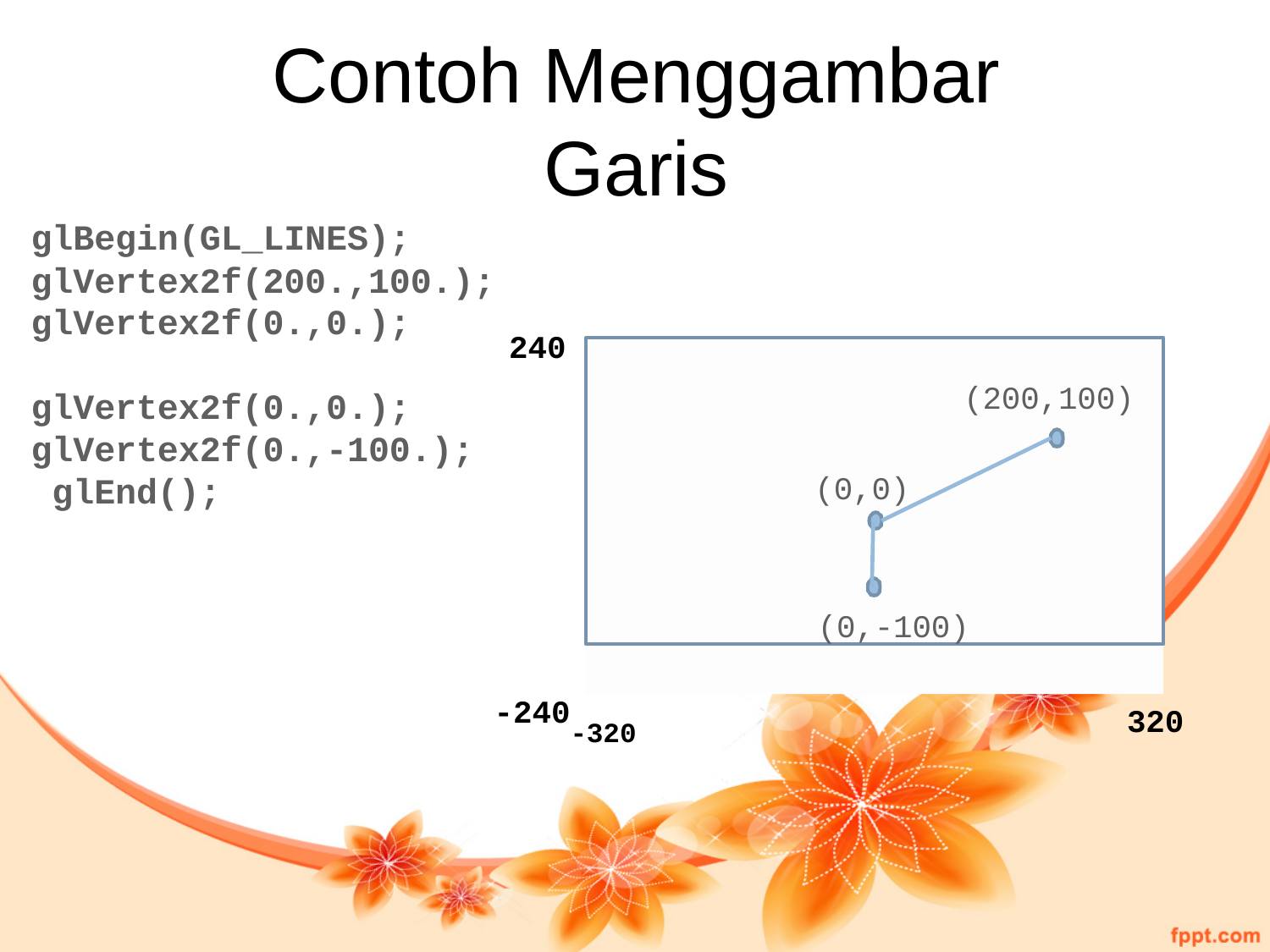

# Contoh Menggambar Garis
glBegin(GL_LINES);  glVertex2f(200.,100.);
glVertex2f(0.,0.);
240

(200,100)

(0,0)

(0,-100)
glVertex2f(0.,0.);
glVertex2f(0.,-100.);  glEnd();

-240-320
320